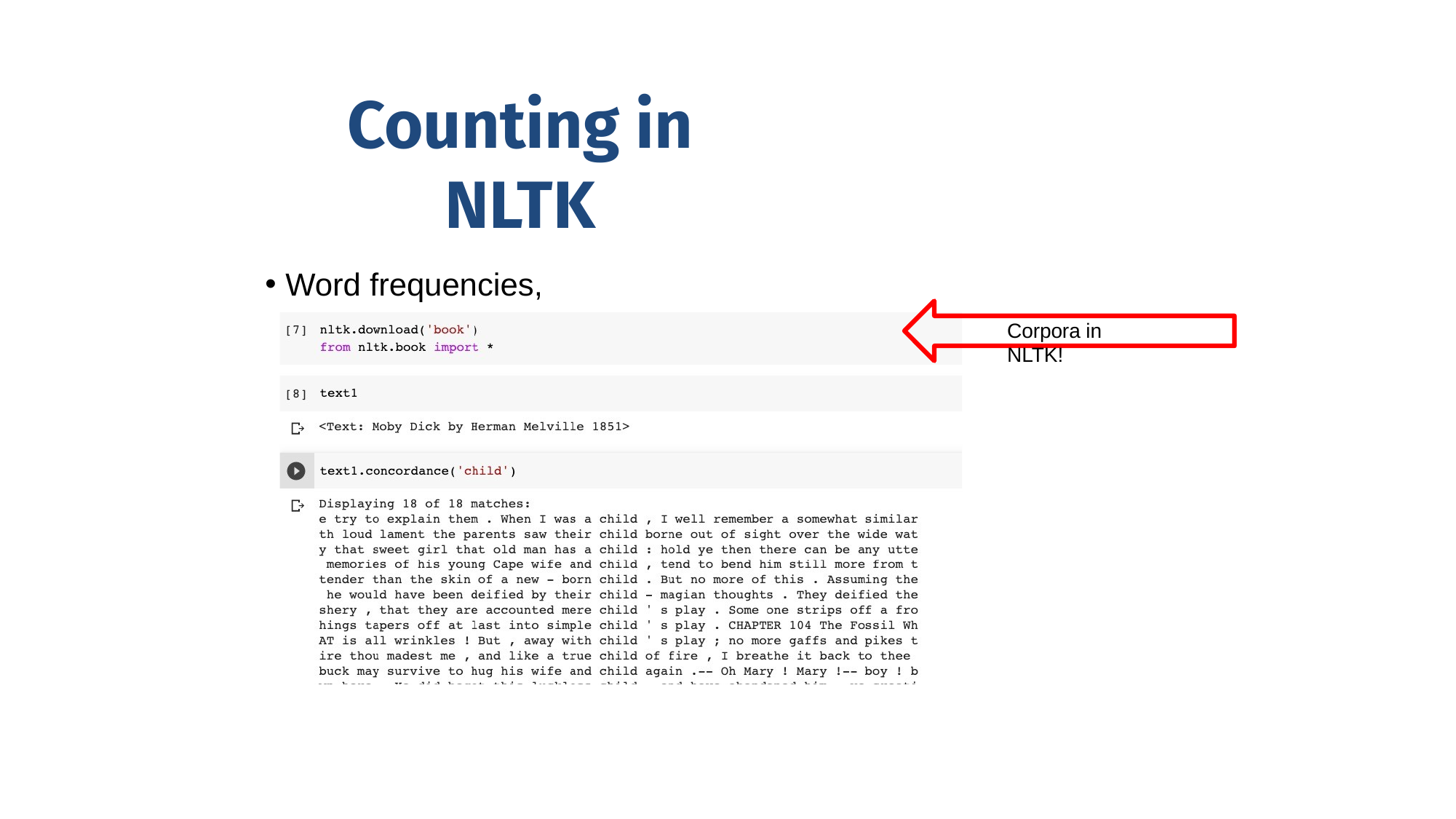

# Counting in NLTK
Word frequencies, etc.

Corpora in NLTK!